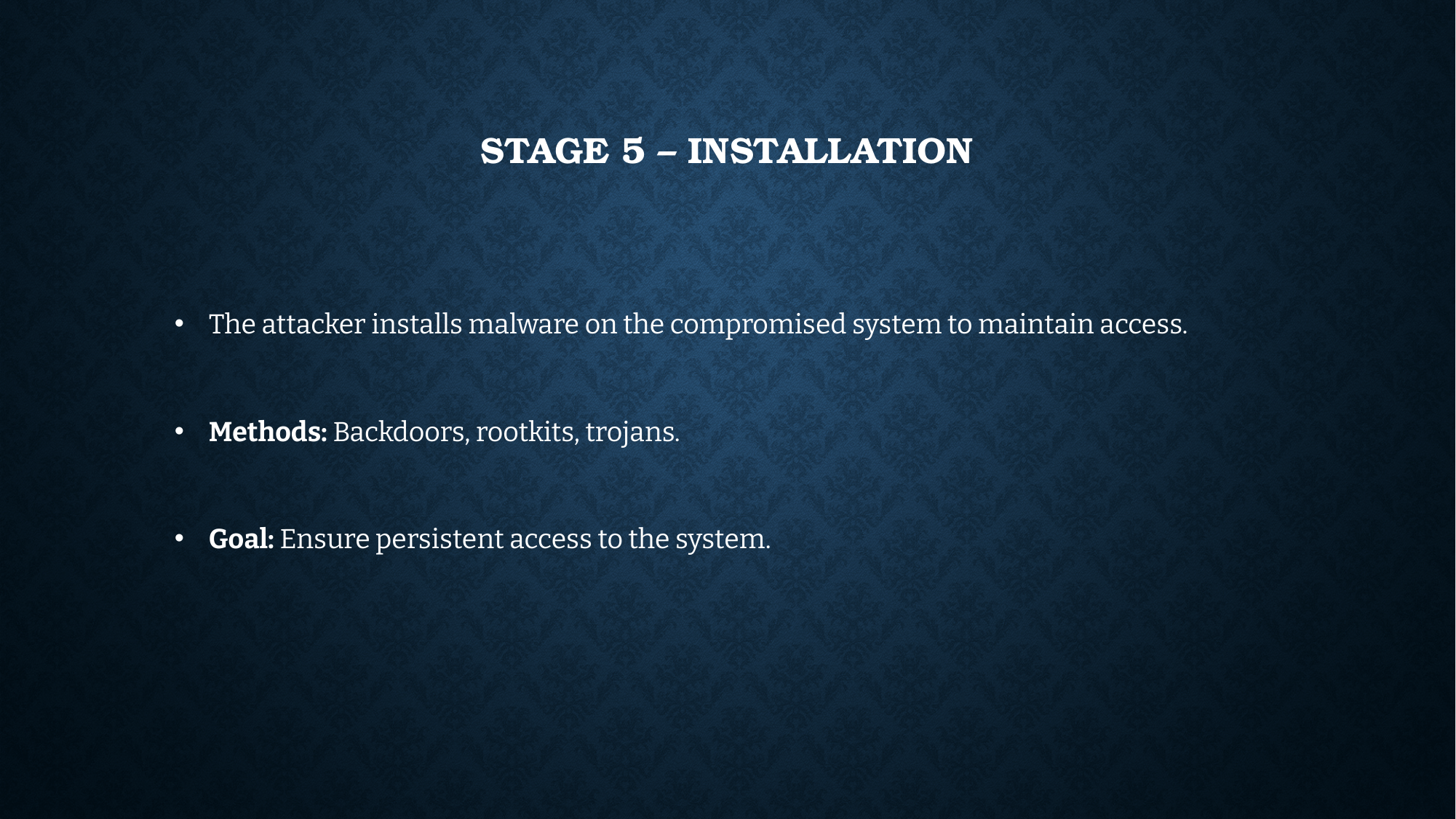

# Stage 5 – Installation

The attacker installs malware on the compromised system to maintain access.

Methods: Backdoors, rootkits, trojans.

Goal: Ensure persistent access to the system.